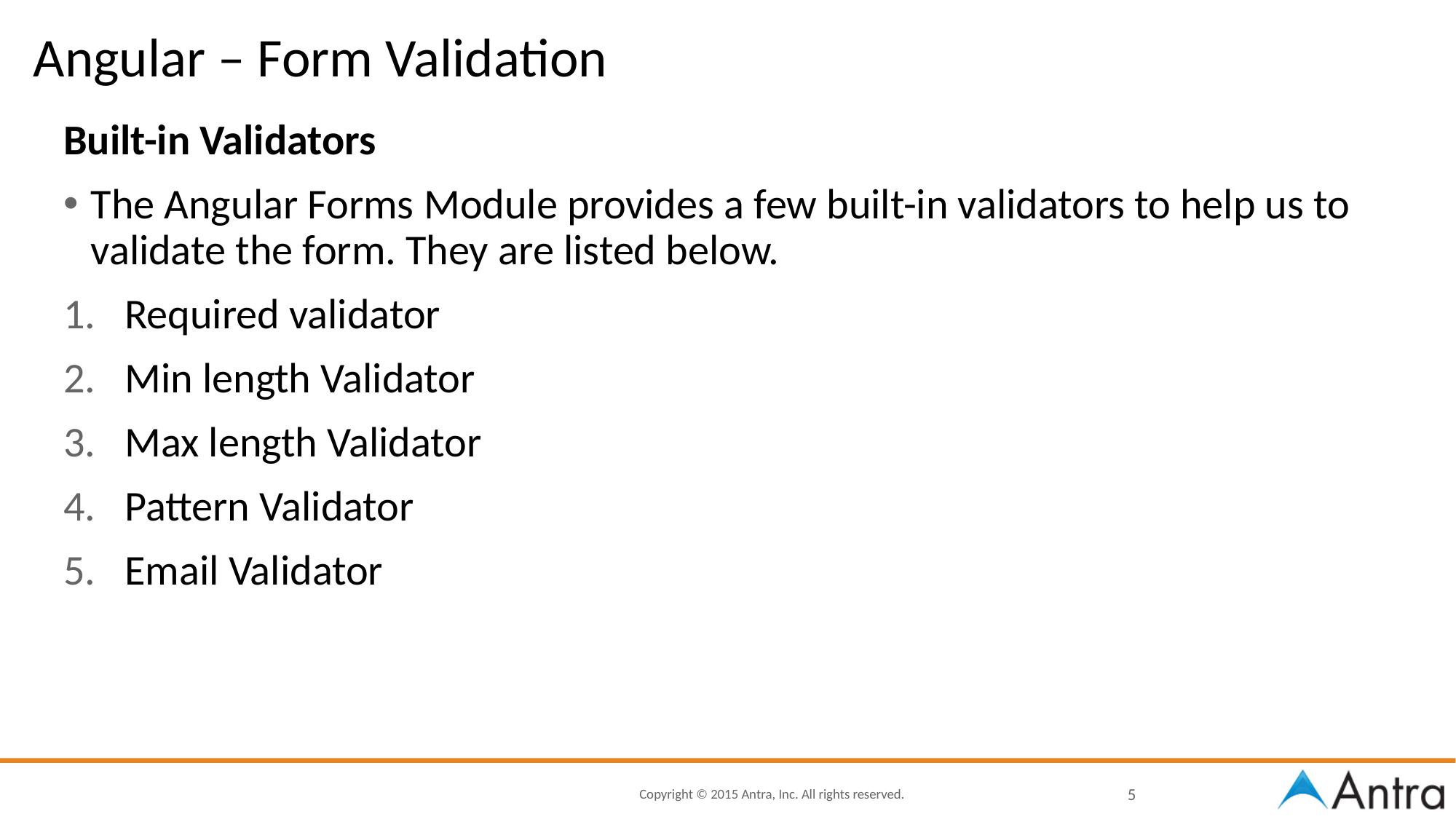

# Angular – Form Validation
Built-in Validators
The Angular Forms Module provides a few built-in validators to help us to validate the form. They are listed below.
Required validator
Min length Validator
Max length Validator
Pattern Validator
Email Validator

5